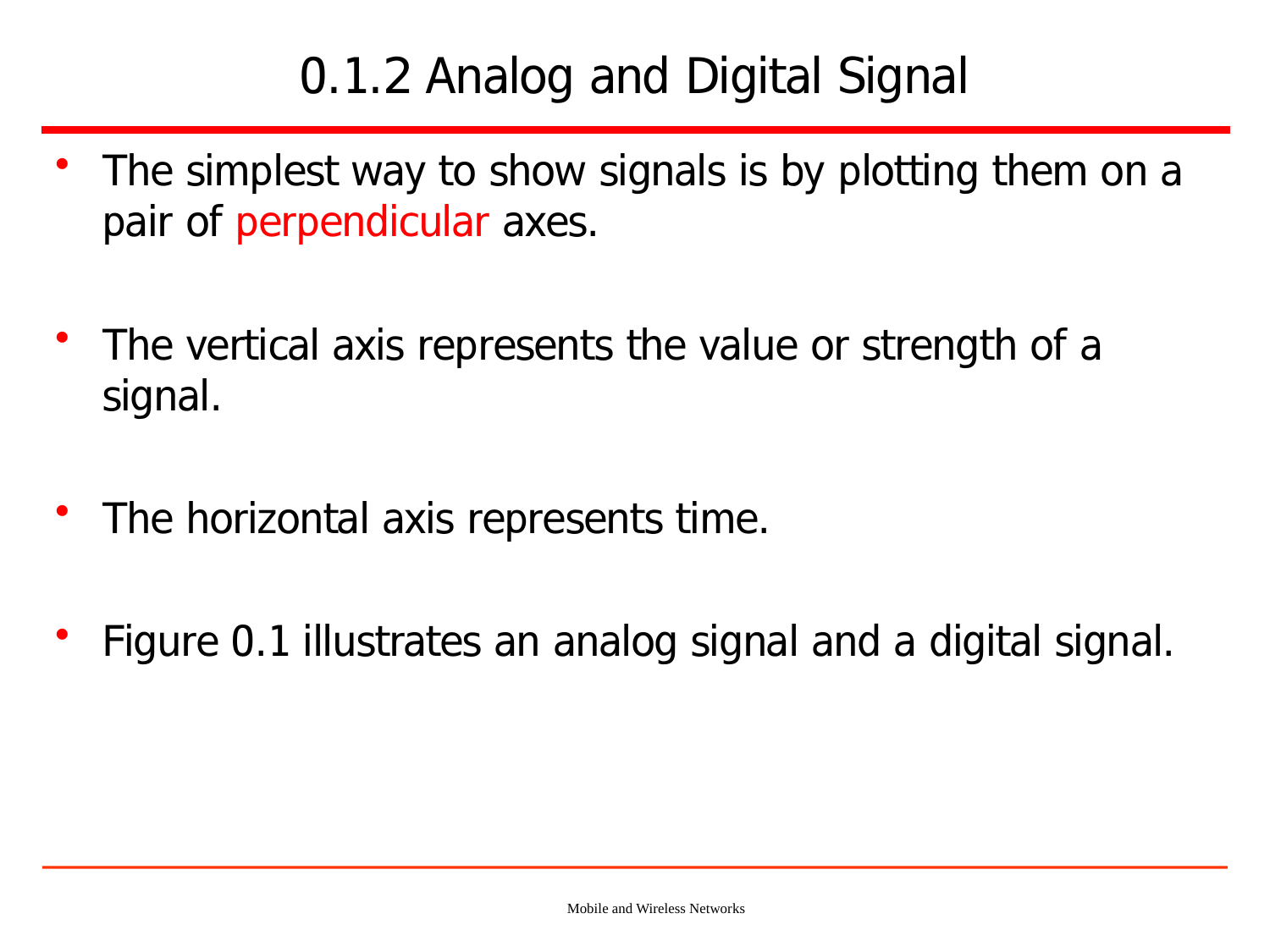

# 0.1.2 Analog and Digital Signal
The simplest way to show signals is by plotting them on a pair of perpendicular axes.

The vertical axis represents the value or strength of a signal.

The horizontal axis represents time.

Figure 0.1 illustrates an analog signal and a digital signal.

Mobile and Wireless Networks